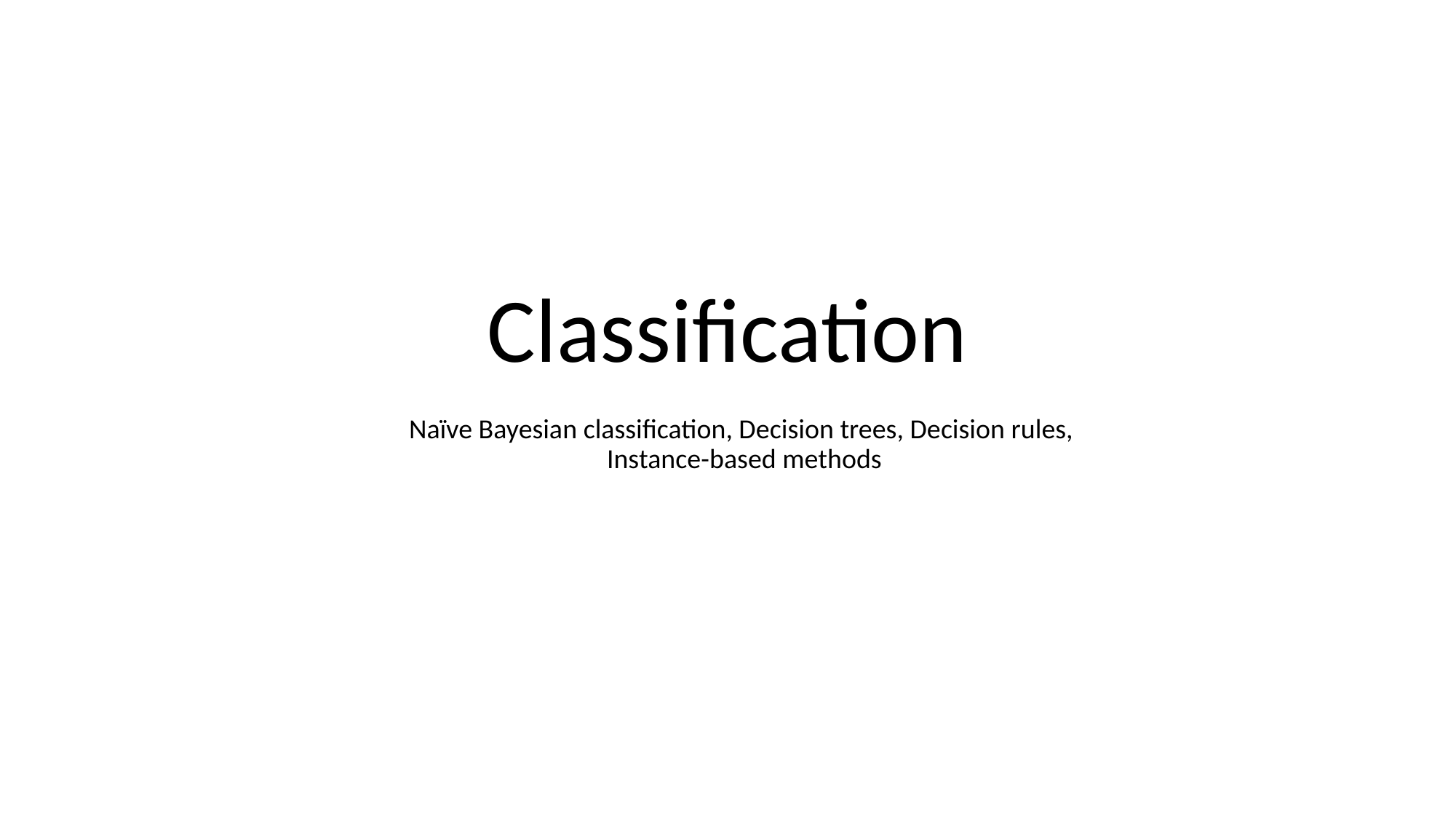

# Classification
Naïve Bayesian classification, Decision trees, Decision rules,
Instance-based methods